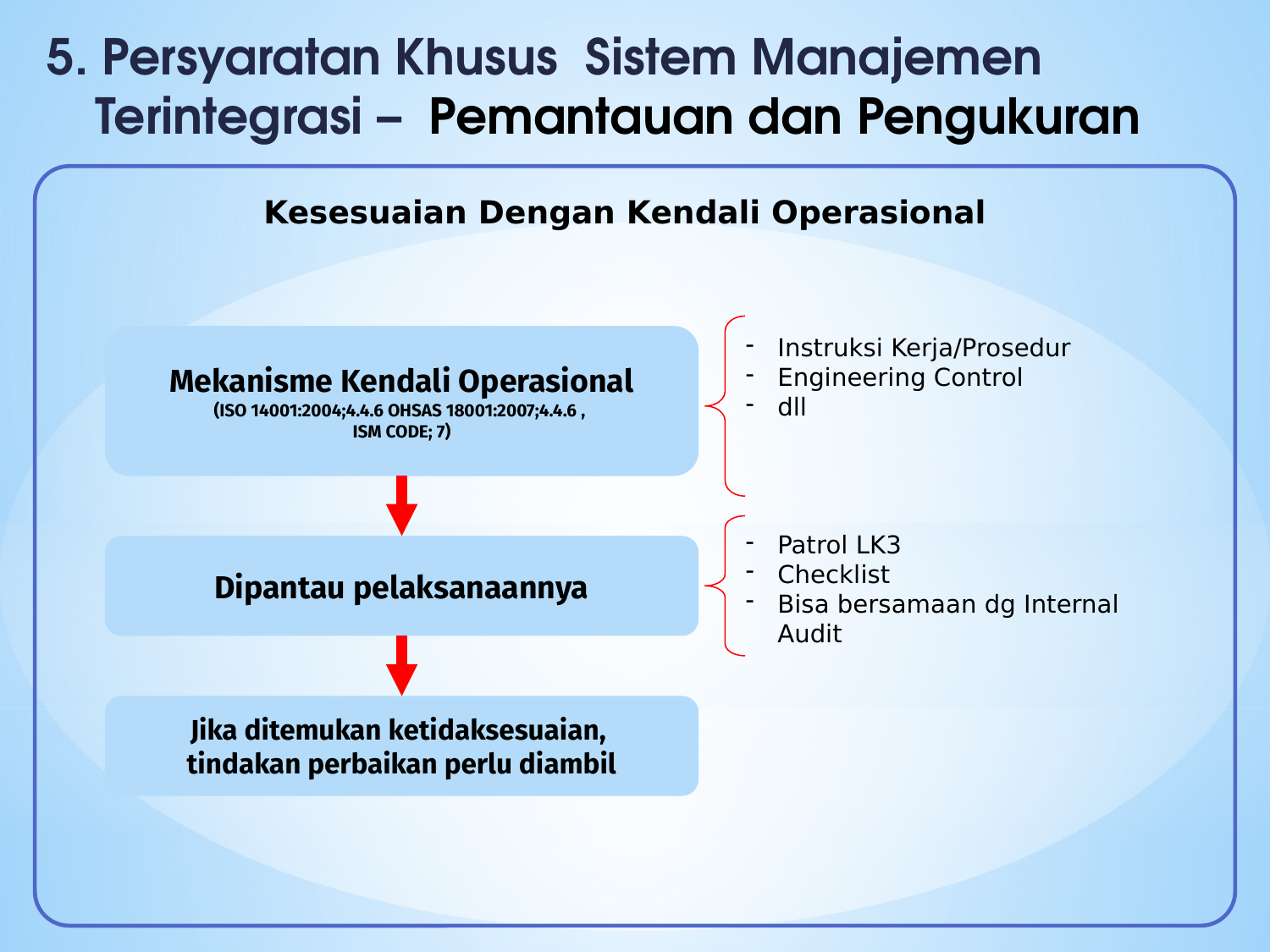

5. Persyaratan Khusus  Sistem Manajemen  Terintegrasi –  Pemantauan dan Pengukuran

Kesesuaian Dengan Kendali Operasional

Mekanisme Kendali Operasional
(ISO 14001:2004;4.4.6 OHSAS 18001:2007;4.4.6 ,
ISM CODE; 7)
Instruksi Kerja/Prosedur
Engineering Control
dll

Patrol LK3
Checklist
Bisa bersamaan dg Internal Audit
Dipantau pelaksanaannya
Jika ditemukan ketidaksesuaian,
tindakan perbaikan perlu diambil